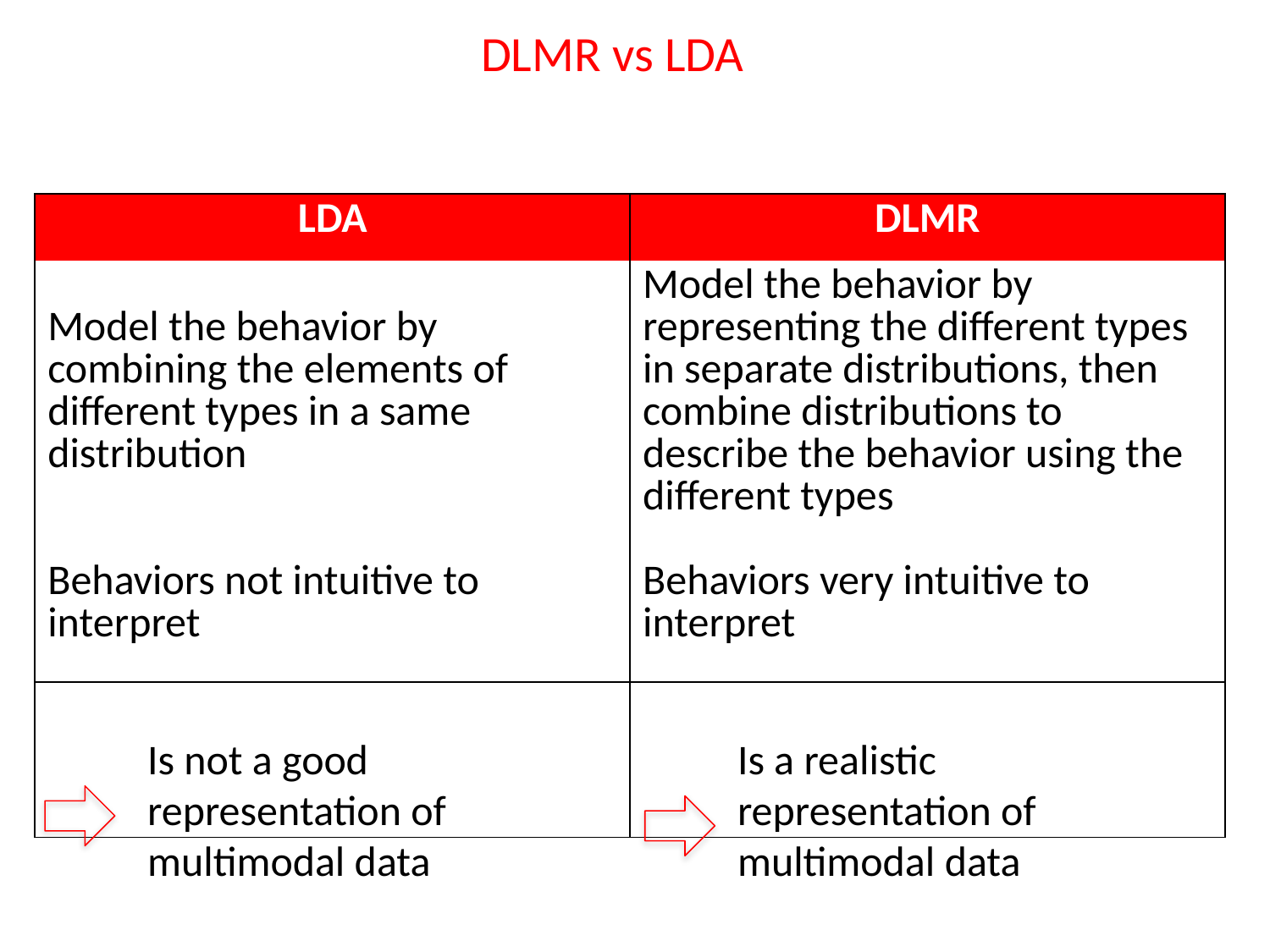

# DLMR vs LDA
| LDA | DLMR |
| --- | --- |
| Model the behavior by combining the elements of different types in a same distribution | Model the behavior by representing the different types in separate distributions, then combine distributions to describe the behavior using the different types |
| Behaviors not intuitive to interpret | Behaviors very intuitive to interpret |
|  |  |
Is not a good representation of multimodal data
Is a realistic representation of multimodal data